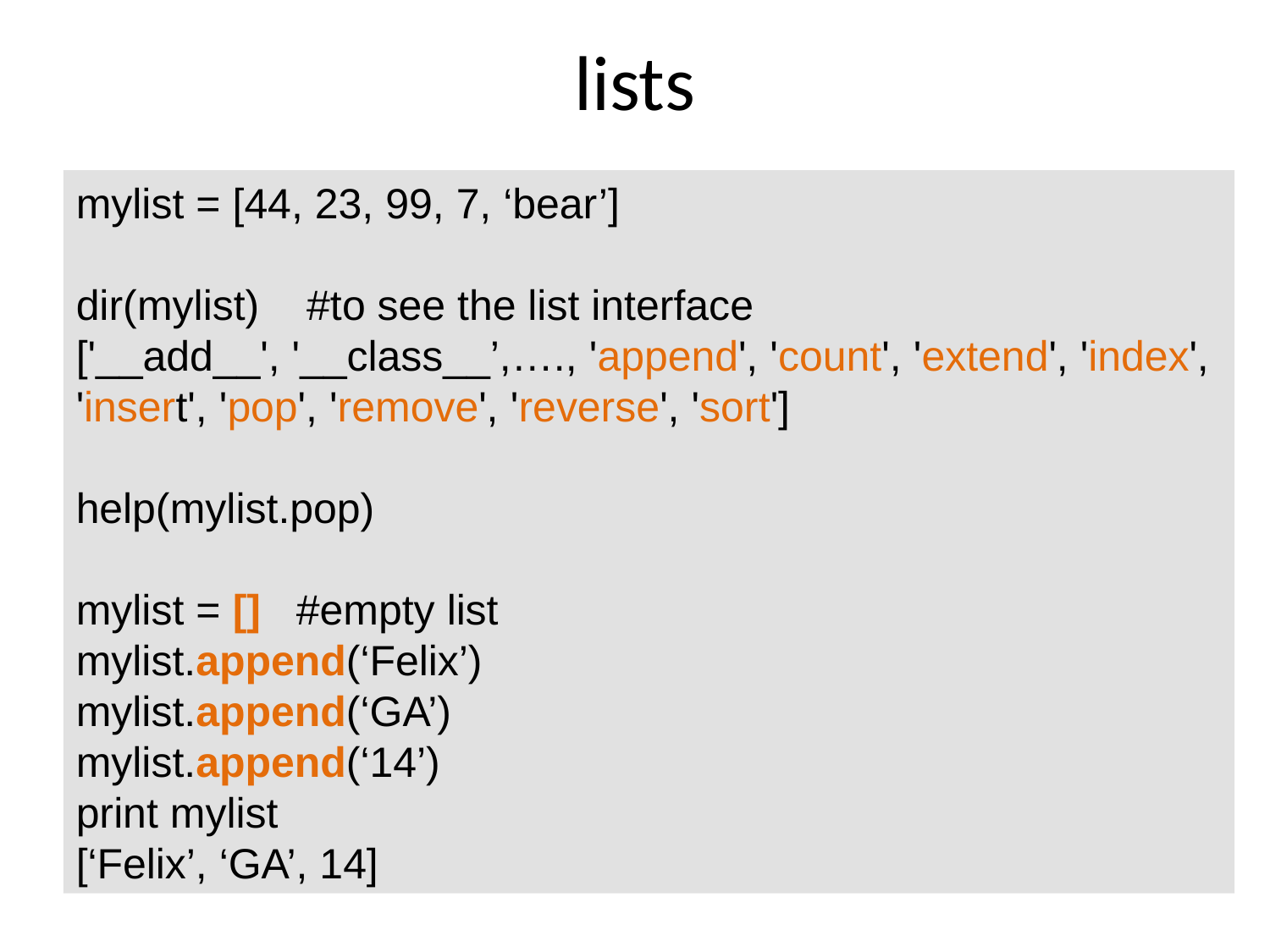

# lists
mylist = [44, 23, 99, 7, ‘bear’]

dir(mylist)    #to see the list interface
['__add__', '__class__’,…., 'append', 'count', 'extend', 'index', 'insert', 'pop', 'remove', 'reverse', 'sort']

help(mylist.pop)

mylist = []   #empty list
mylist.append(‘Felix’)
mylist.append(‘GA’)
mylist.append(‘14’)
print mylist
[‘Felix’, ‘GA’, 14]